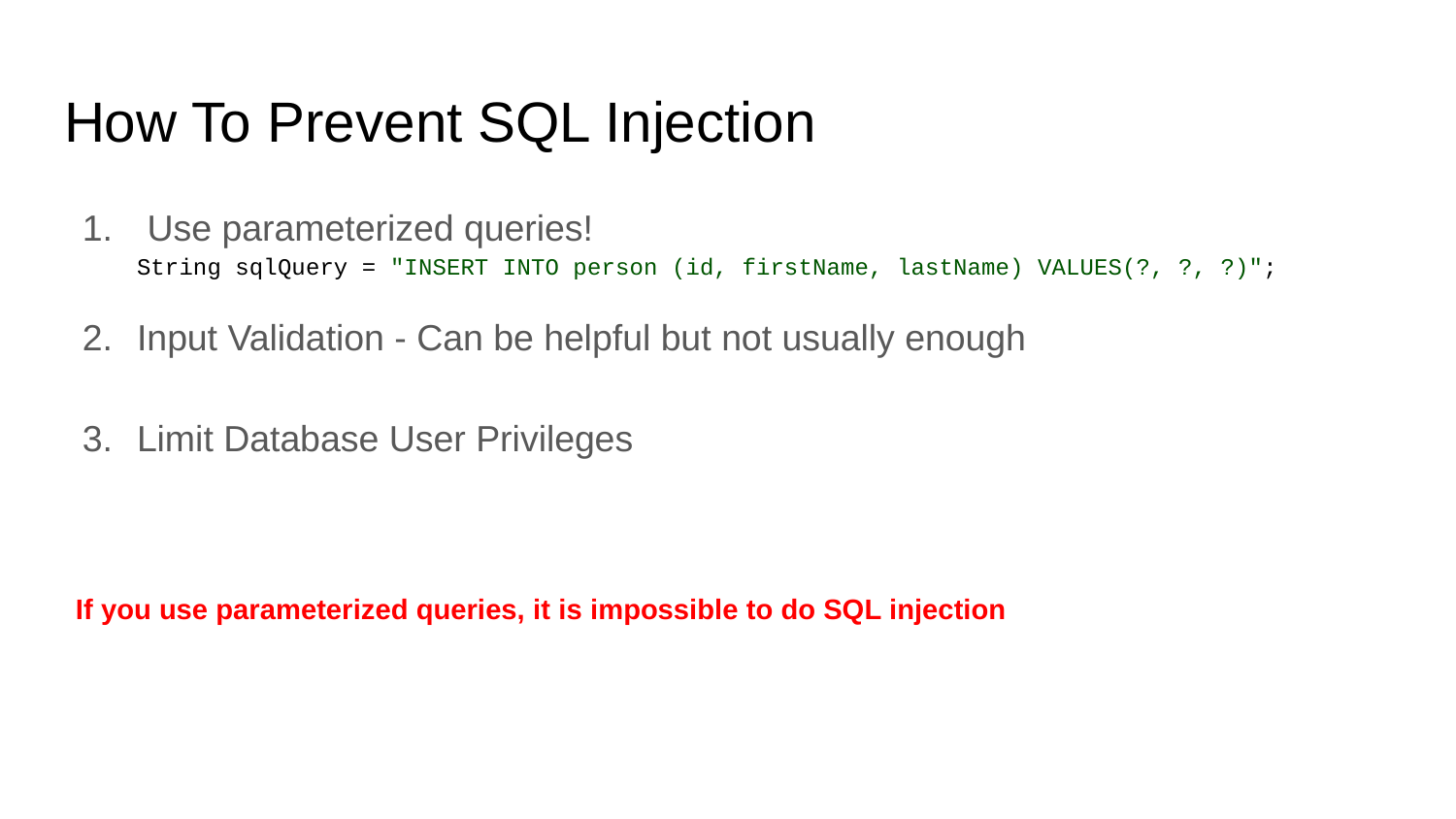

# How To Prevent SQL Injection
 Use parameterized queries!
String sqlQuery = "INSERT INTO person (id, firstName, lastName) VALUES(?, ?, ?)";
Input Validation - Can be helpful but not usually enough
Limit Database User Privileges
If you use parameterized queries, it is impossible to do SQL injection